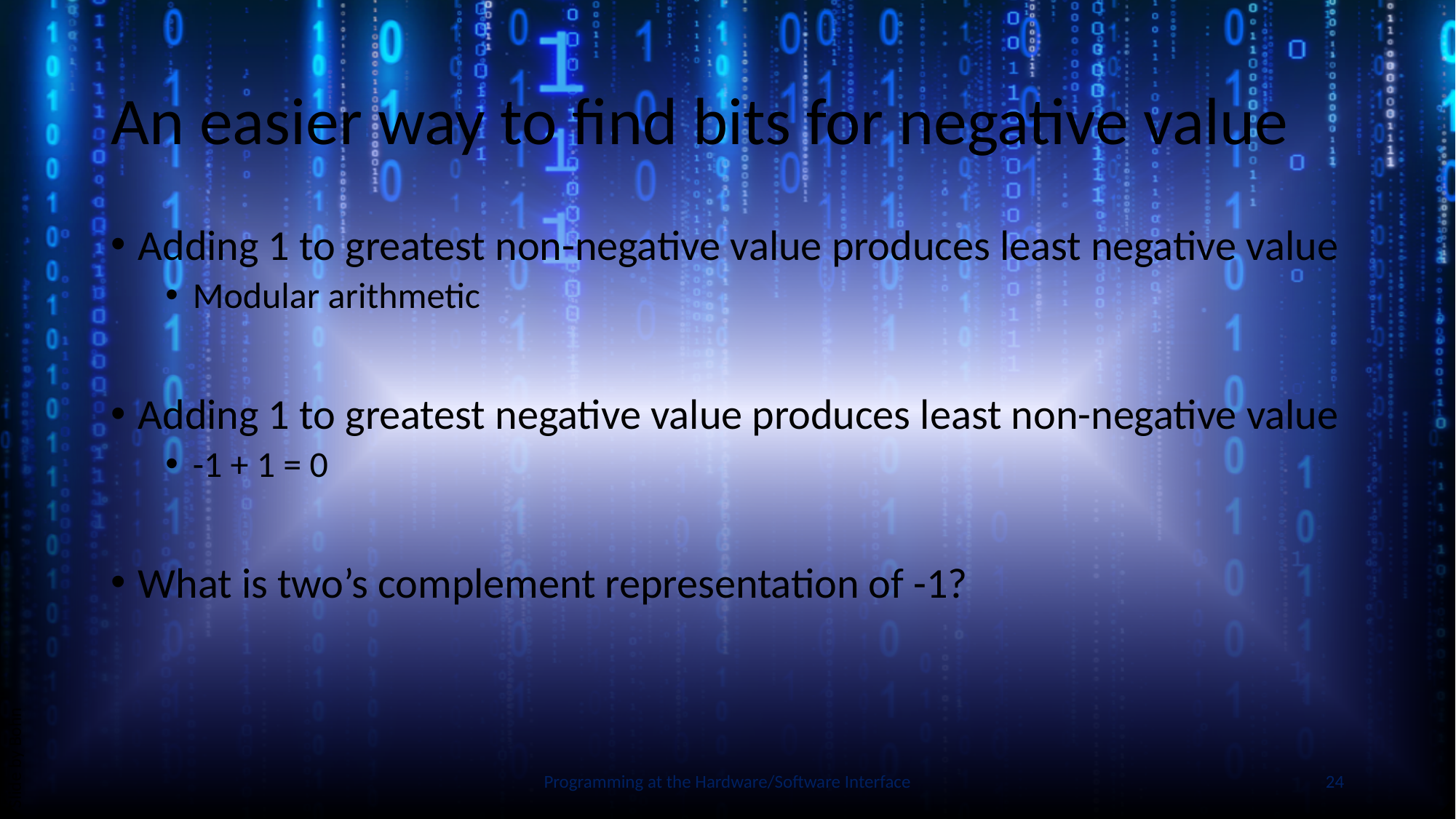

# An easier way to find bits for negative value
Adding 1 to greatest non-negative value produces least negative value
Modular arithmetic

Adding 1 to greatest negative value produces least non-negative value
-1 + 1 = 0

What is two’s complement representation of -1?
Slide by Bohn
Programming at the Hardware/Software Interface
24